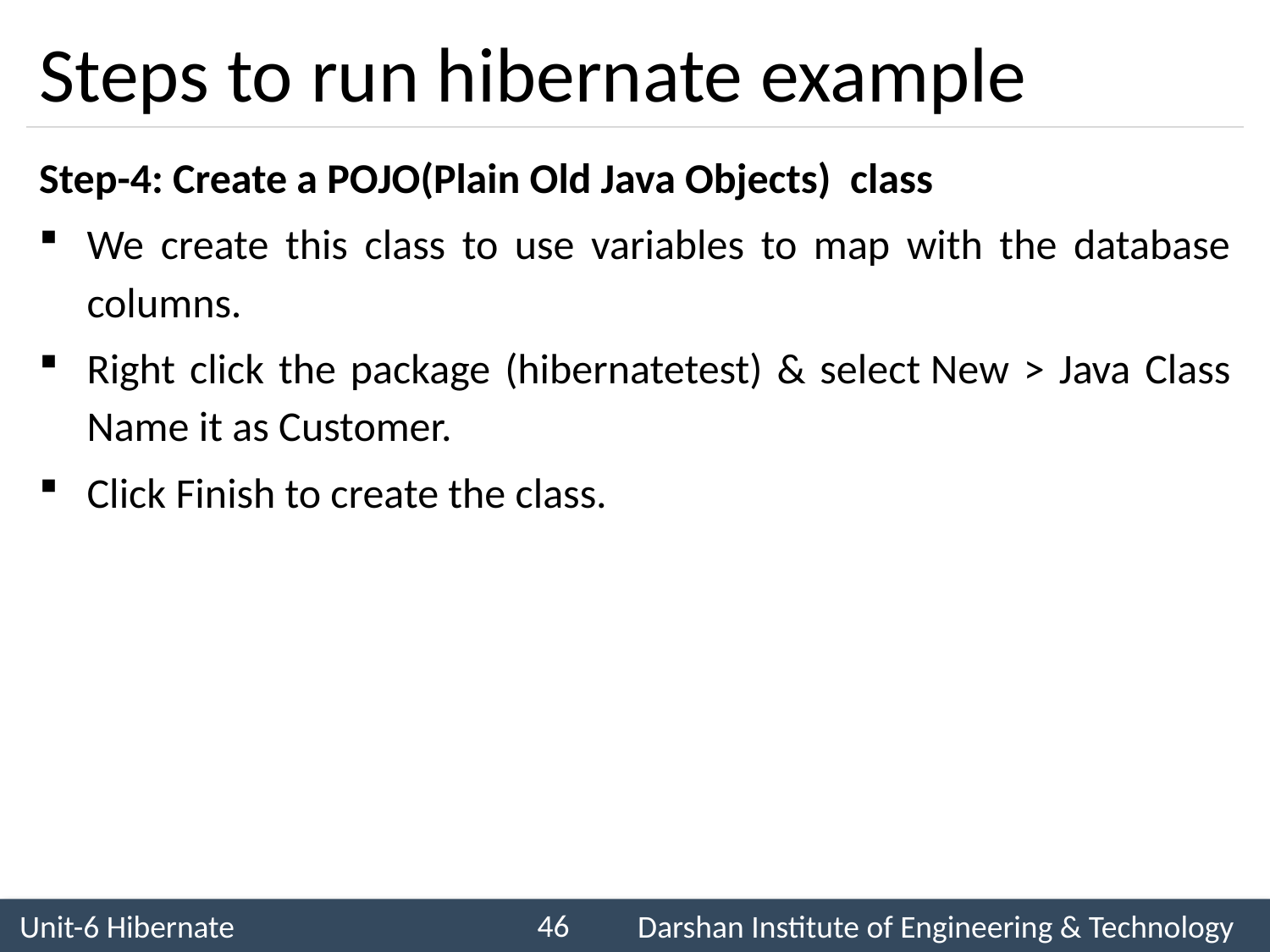

# Steps to run hibernate example
Step-4: Create a POJO(Plain Old Java Objects)  class
We create this class to use variables to map with the database columns.
Right click the package (hibernatetest) & select New > Java Class
Name it as Customer.
Click Finish to create the class.

46